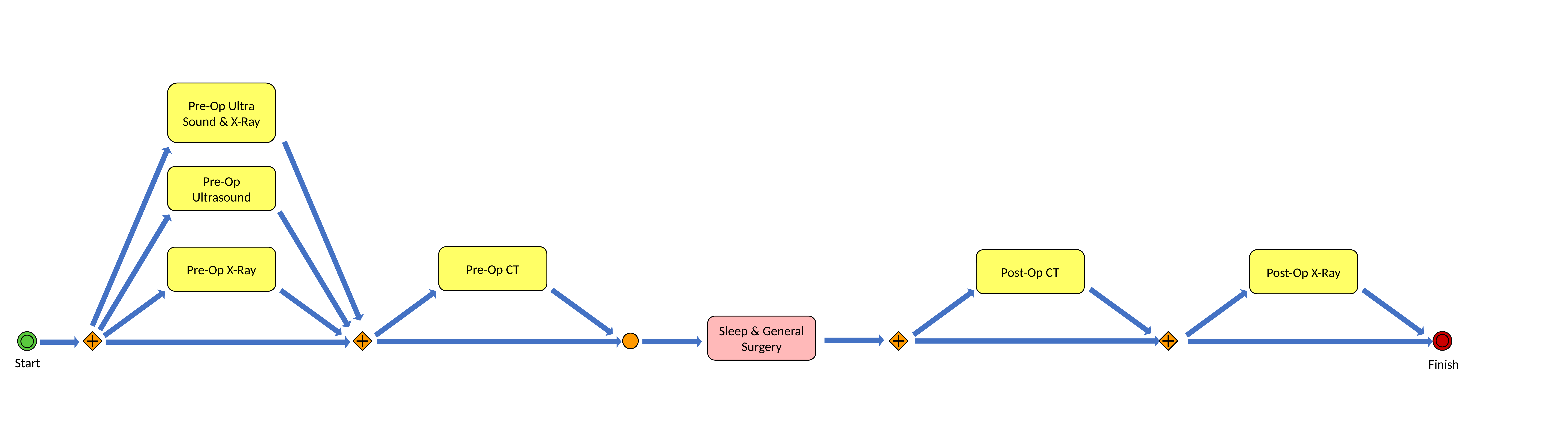

Pre-Op Ultra Sound & X-Ray
Pre-Op Ultrasound

Pre-Op X-Ray

Pre-Op CT
Post-Op CT
Post-Op X-Ray

Sleep & General Surgery

Finish

Start